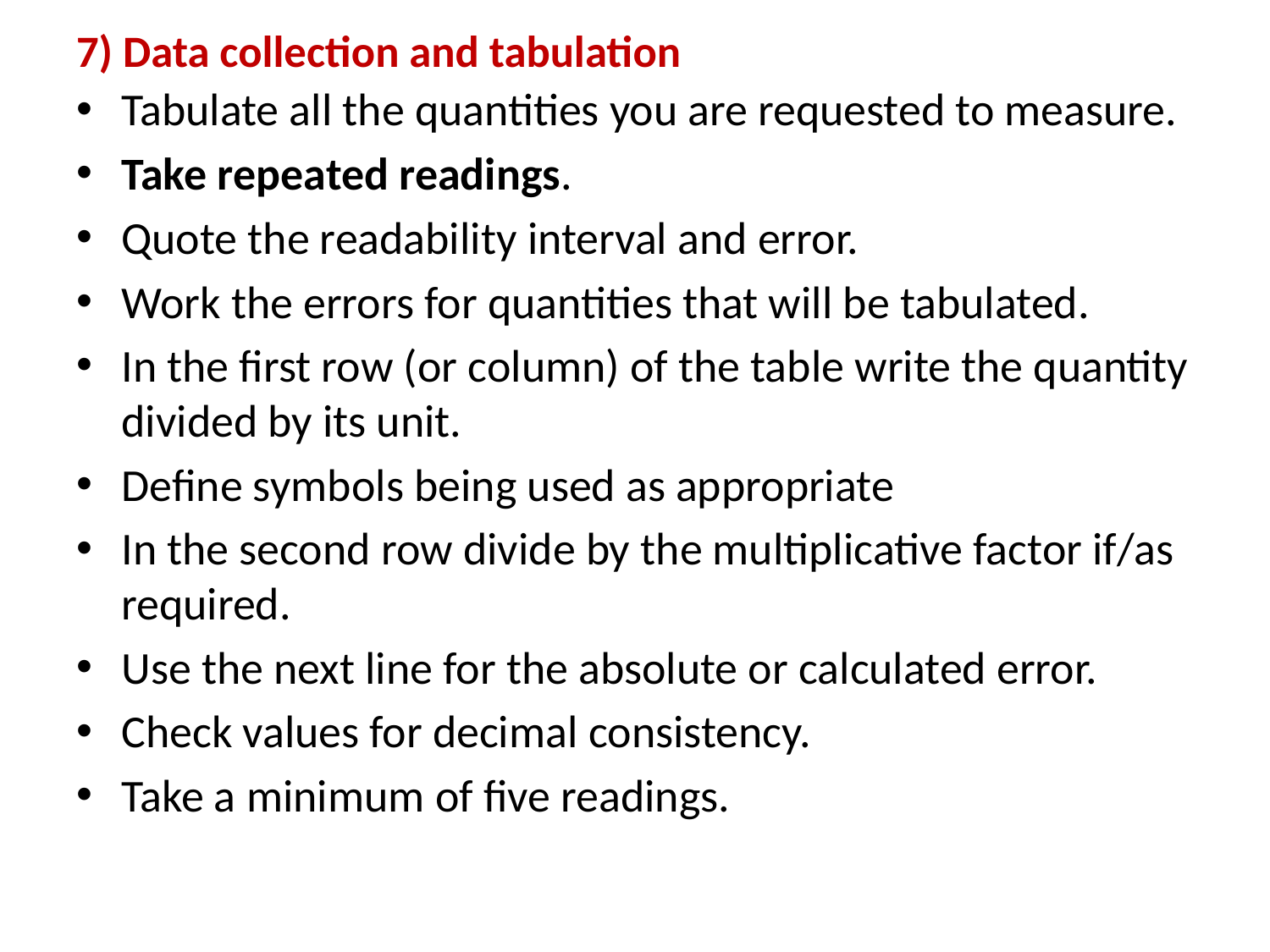

# 7) Data collection and tabulation
Tabulate all the quantities you are requested to measure.
Take repeated readings.
Quote the readability interval and error.
Work the errors for quantities that will be tabulated.
In the first row (or column) of the table write the quantity divided by its unit.
Define symbols being used as appropriate
In the second row divide by the multiplicative factor if/as required.
Use the next line for the absolute or calculated error.
Check values for decimal consistency.
Take a minimum of five readings.